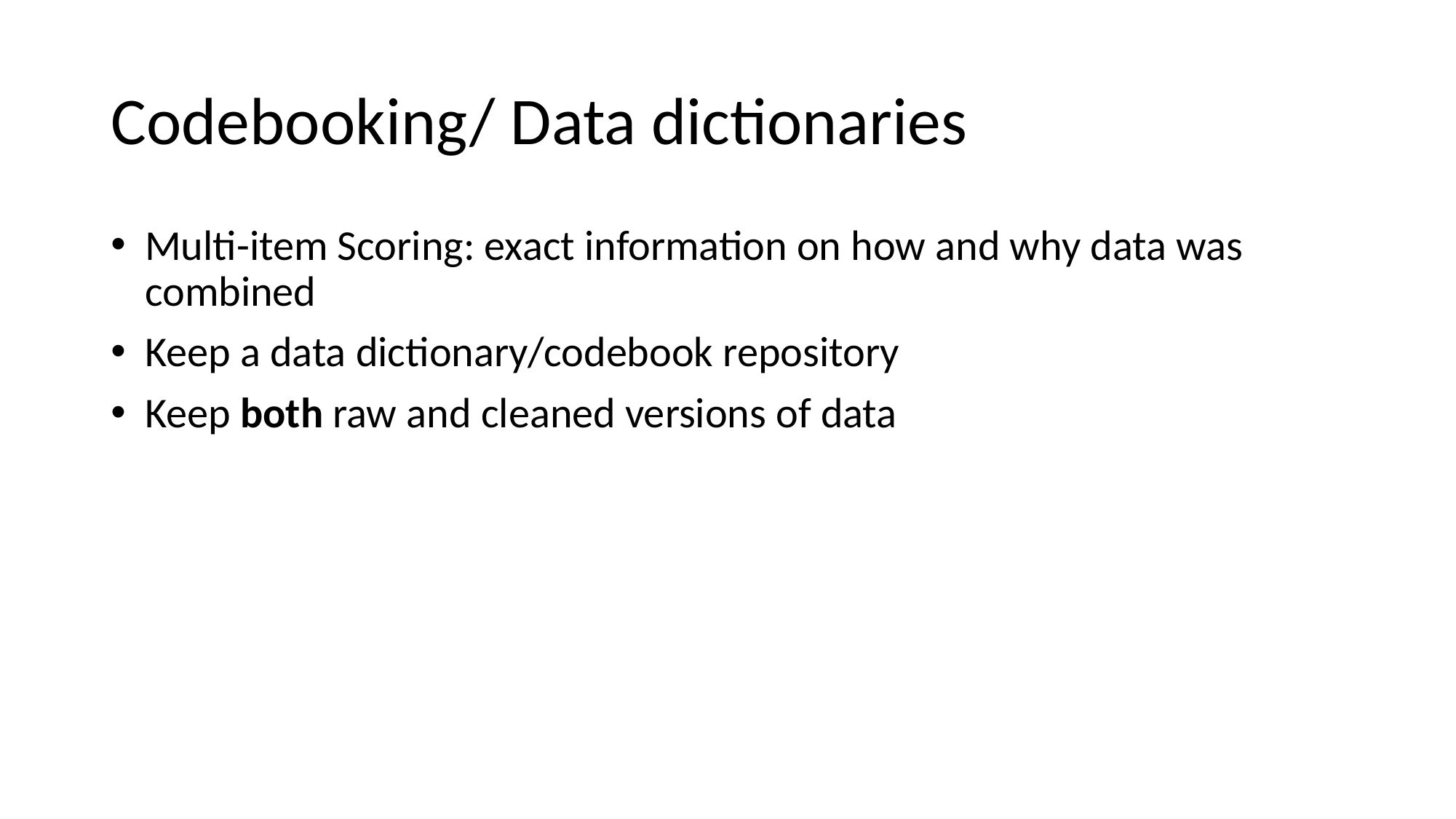

# Codebooking/ Data dictionaries
Multi-item Scoring: exact information on how and why data was combined
Keep a data dictionary/codebook repository
Keep both raw and cleaned versions of data